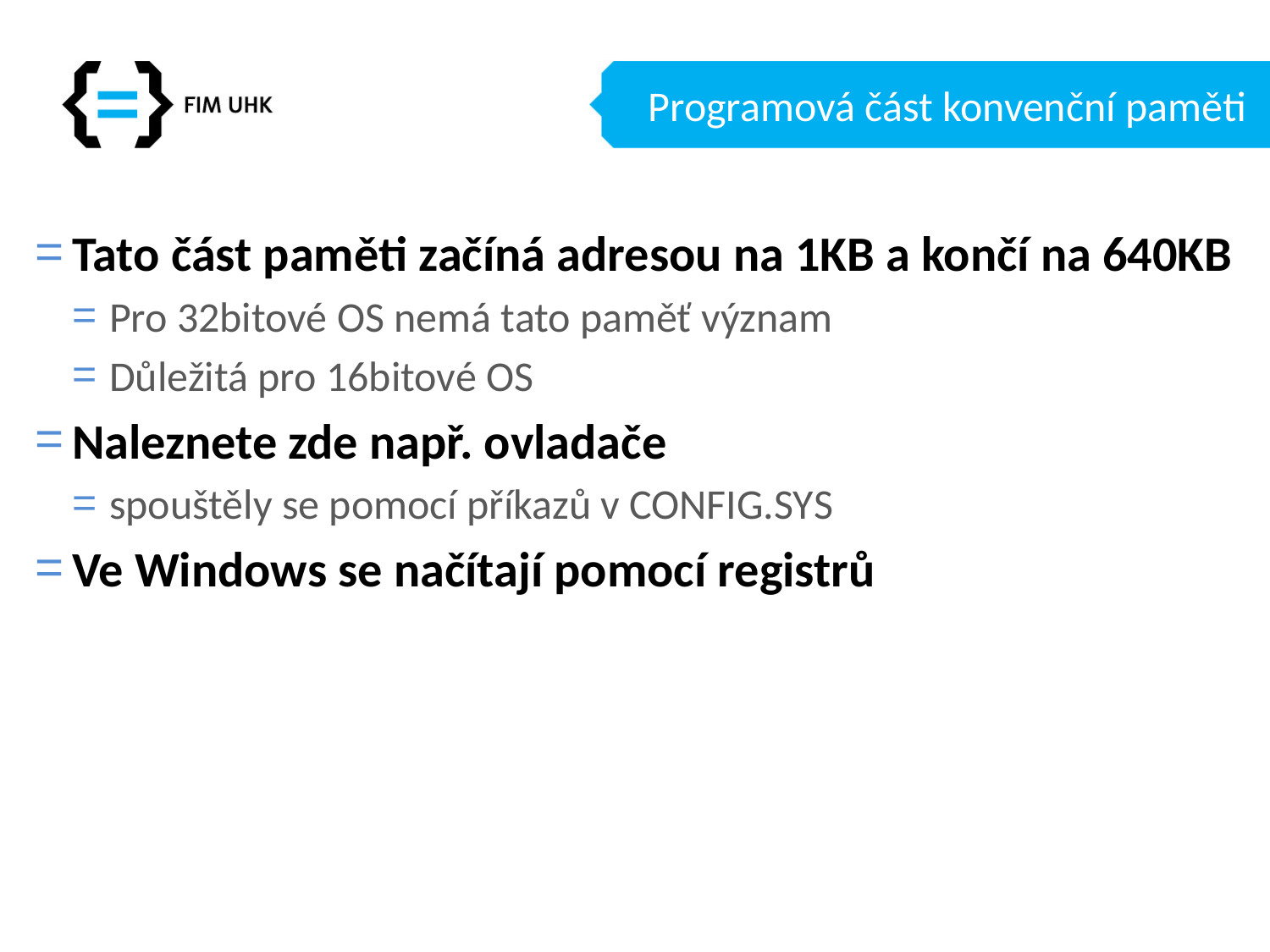

# Programová část konvenční paměti
Tato část paměti začíná adresou na 1KB a končí na 640KB
Pro 32bitové OS nemá tato paměť význam
Důležitá pro 16bitové OS
Naleznete zde např. ovladače
spouštěly se pomocí příkazů v CONFIG.SYS
Ve Windows se načítají pomocí registrů